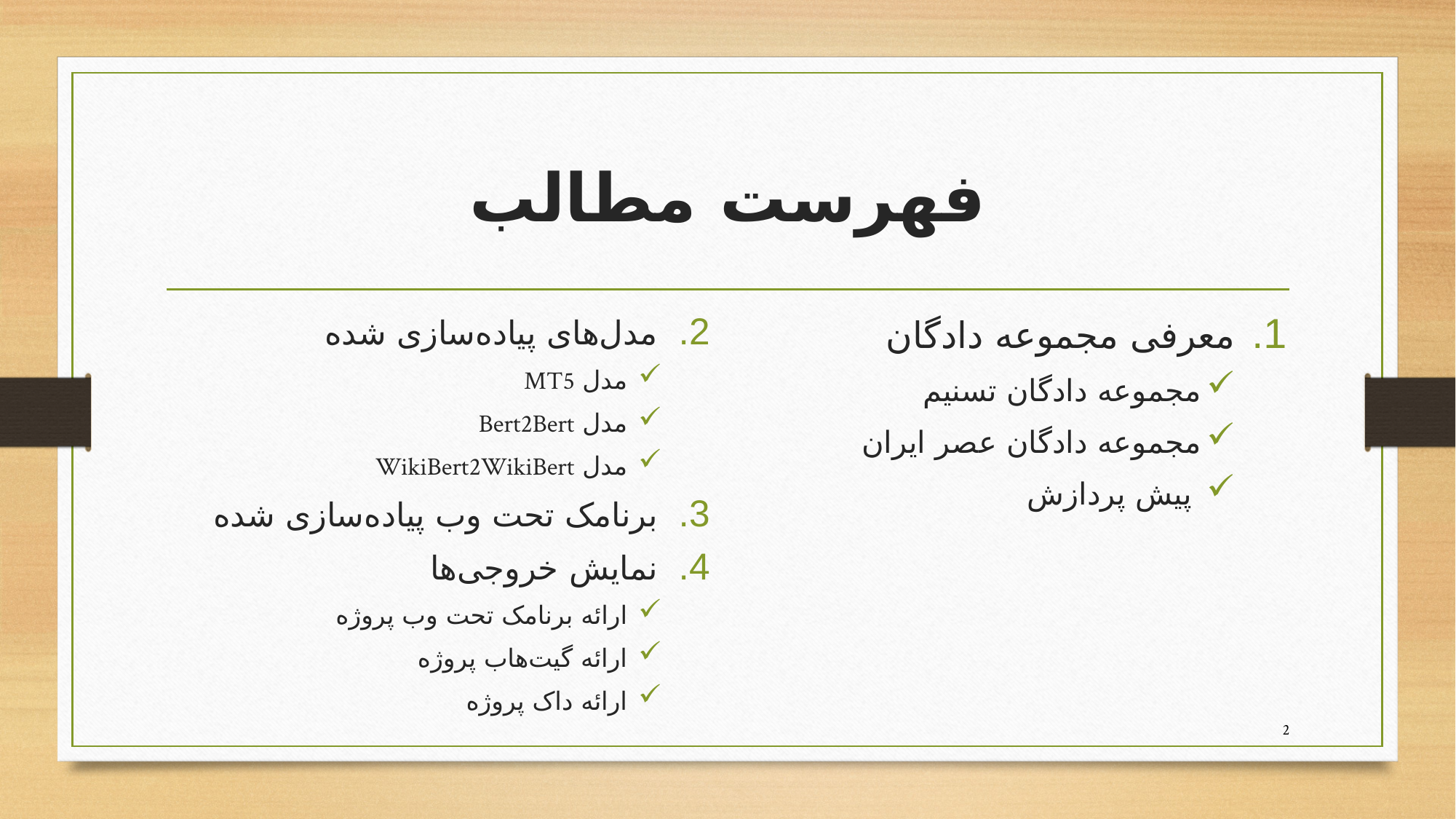

# فهرست مطالب
مدل‌های پیاده‌سازی شده
مدل‌ MT5
مدل Bert2Bert
مدل WikiBert2WikiBert
برنامک تحت وب پیاده‌سازی شده
نمایش خروجی‌ها
ارائه برنامک تحت وب پروژه
ارائه گیت‌هاب پروژه
ارائه داک پروژه
معرفی مجموعه دادگان
مجموعه دادگان تسنیم
مجموعه دادگان عصر ایران
 پیش پردازش

2